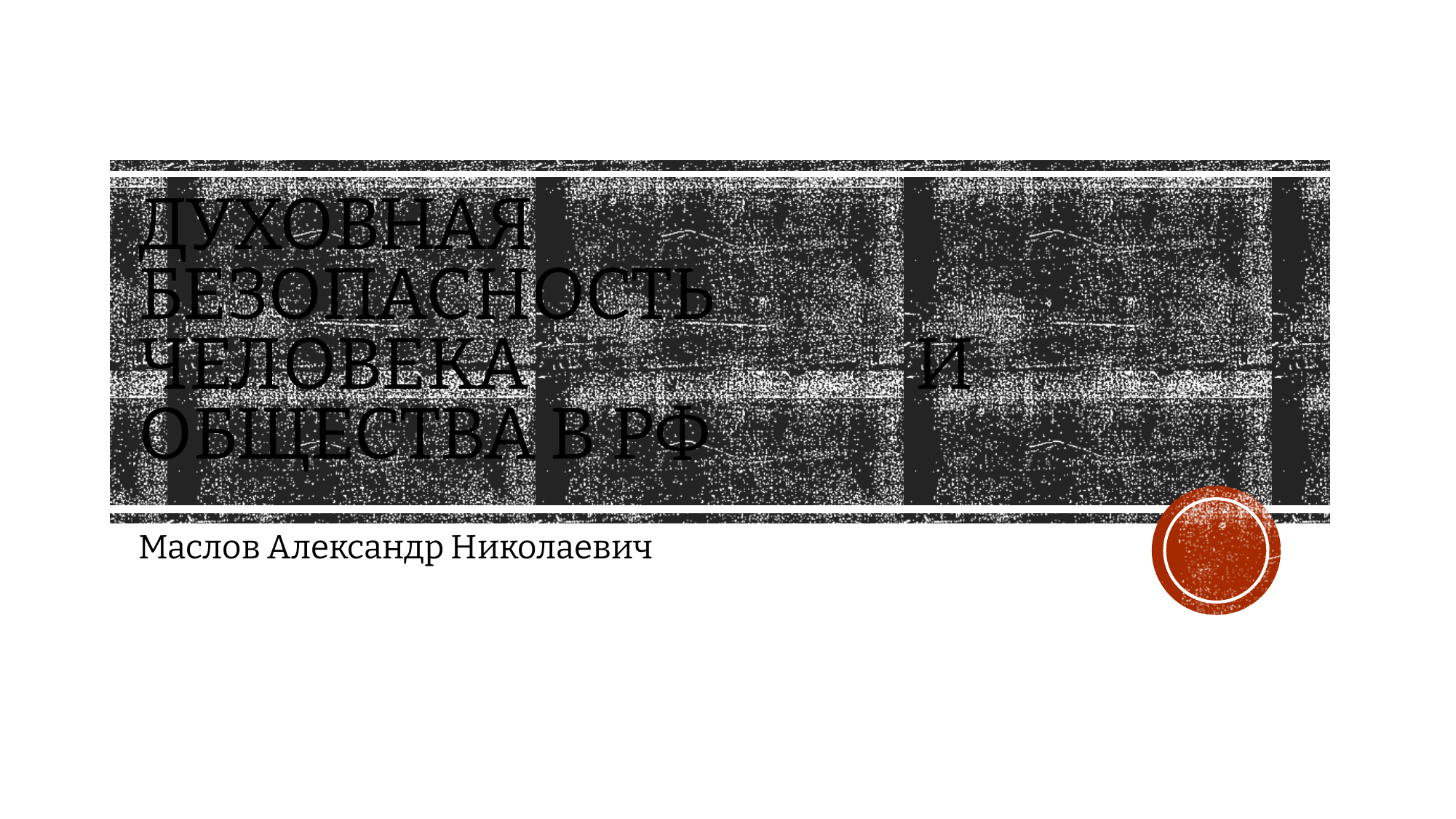

# Духовная безопасность человека и общества в РФ
Маслов Александр Николаевич